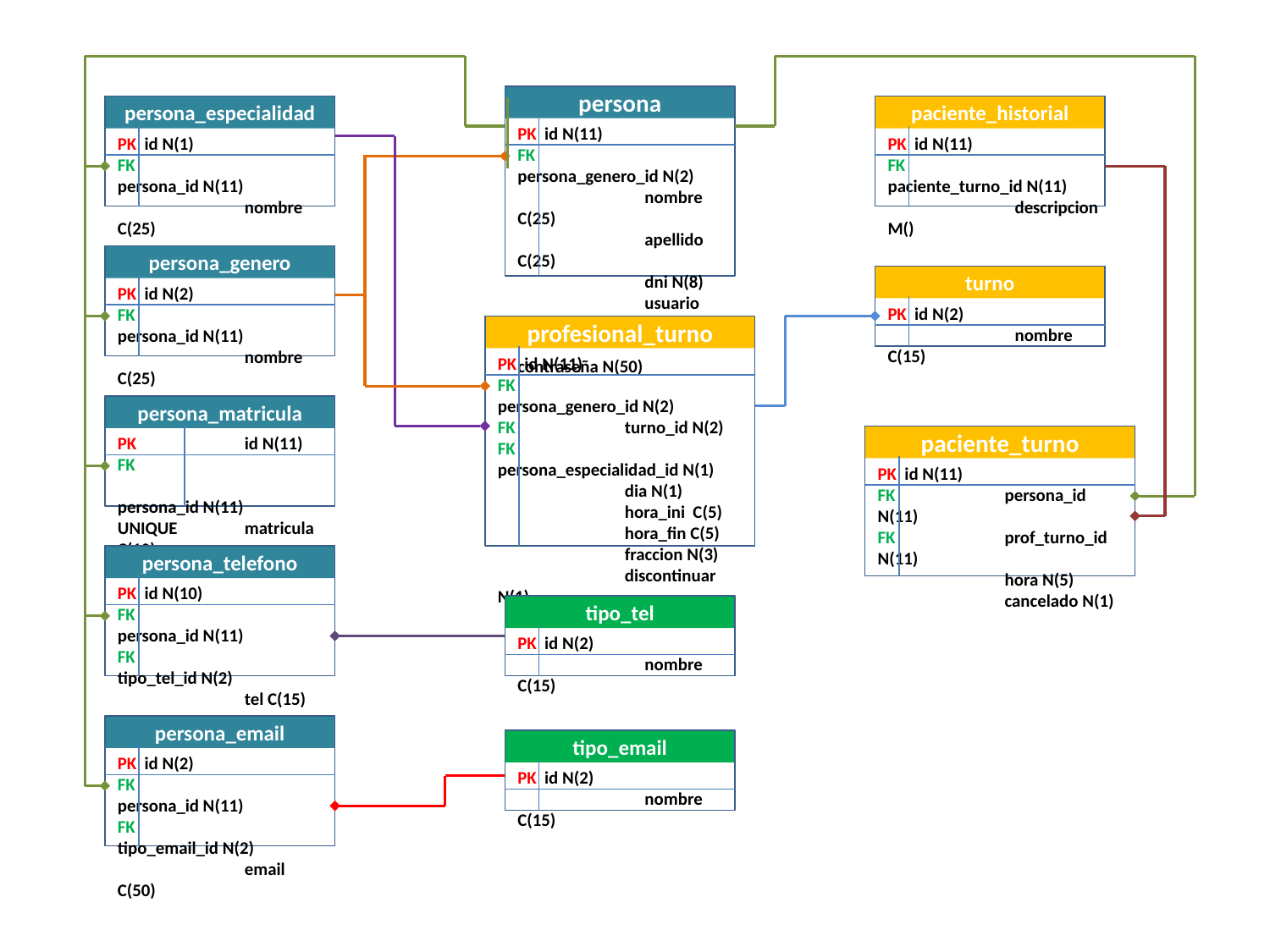

persona

paciente_historial

persona_especialidad

PK  id N(11)
FK 	persona_genero_id N(2)
	nombre C(25)
	apellido C(25)
	dni N(8)
	usuario N(8)
	contraseña N(50)
PK  id N(11)
FK 	paciente_turno_id N(11)
	descripcion M()
PK  id N(1)
FK 	persona_id N(11)
	nombre C(25)
persona_genero

turno

PK  id N(2)
FK 	persona_id N(11)
	nombre C(25)
PK  id N(2)
	nombre C(15)
profesional_turno

PK  id N(11)
FK 	persona_genero_id N(2)
FK 	turno_id N(2)
FK 	persona_especialidad_id N(1)
	dia N(1)
	hora_ini  C(5)
	hora_fin C(5)
	fraccion N(3)
	discontinuar N(1)
persona_matricula

paciente_turno

PK  	id N(11)
FK 		persona_id N(11)
UNIQUE	matricula C(10)
PK  id N(11)
FK 	persona_id N(11)
FK 	prof_turno_id N(11)
	hora N(5)
	cancelado N(1)

persona_telefono

PK  id N(10)
FK 	persona_id N(11)
FK 	tipo_tel_id N(2)
	tel C(15)
tipo_tel

PK  id N(2)
	nombre C(15)
persona_email

tipo_email

PK  id N(2)
FK 	persona_id N(11)
FK	tipo_email_id N(2)
	email C(50)
PK  id N(2)
	nombre C(15)